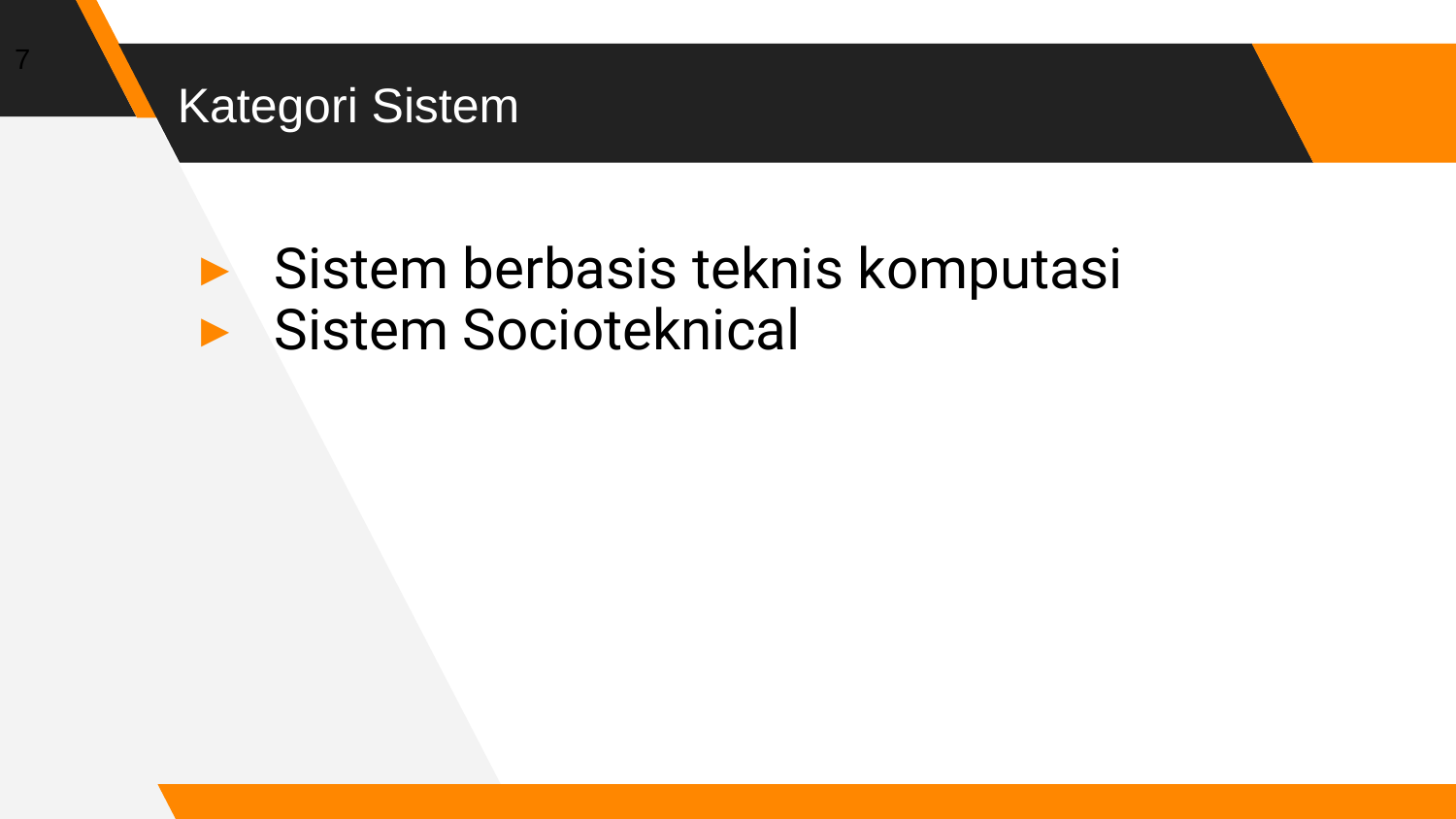

7
Kategori Sistem
Sistem berbasis teknis komputasi
Sistem Socioteknical